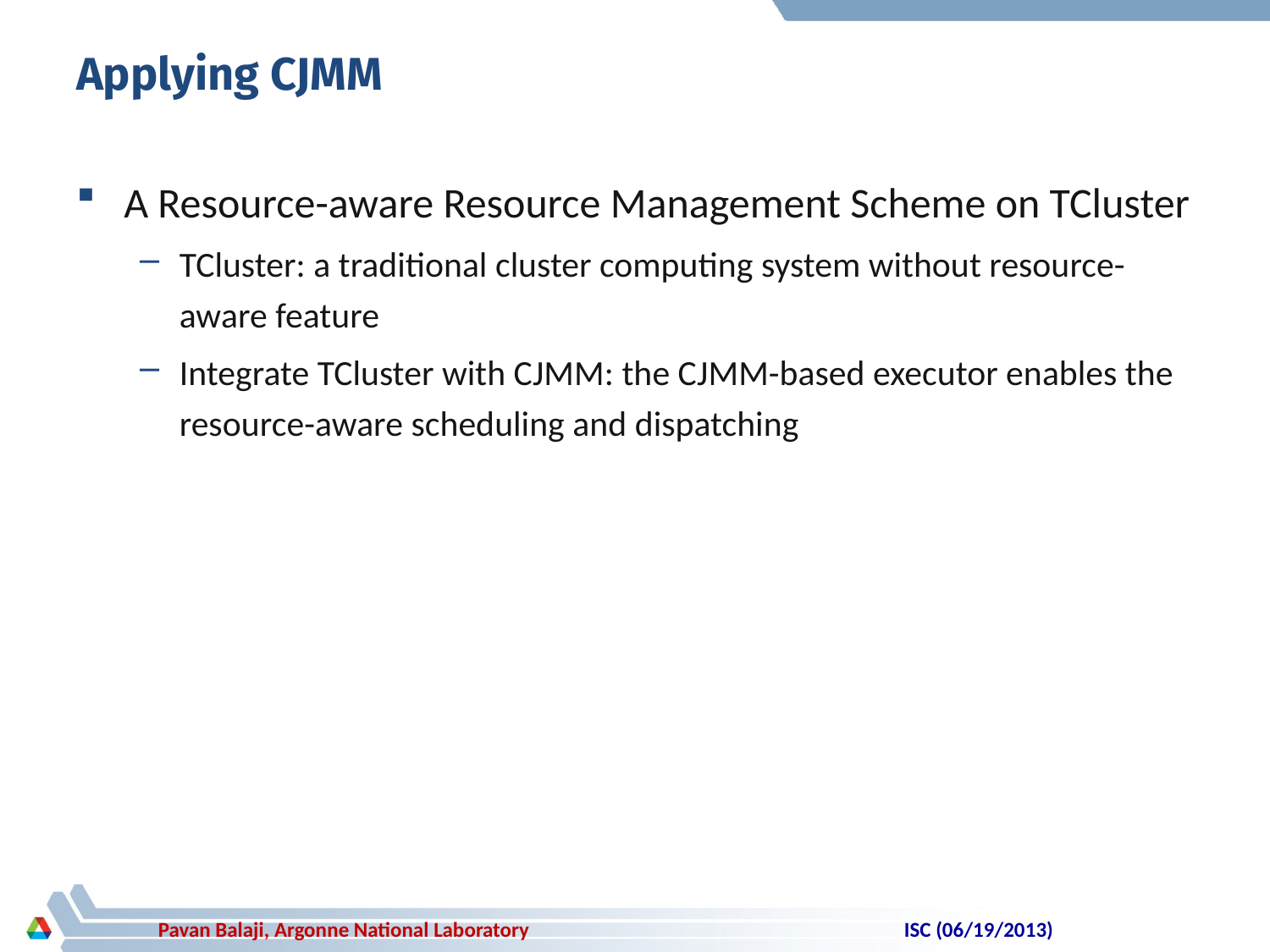

# Applying CJMM
A Resource-aware Resource Management Scheme on TCluster
TCluster: a traditional cluster computing system without resource-aware feature
Integrate TCluster with CJMM: the CJMM-based executor enables the resource-aware scheduling and dispatching
ISC (06/19/2013)